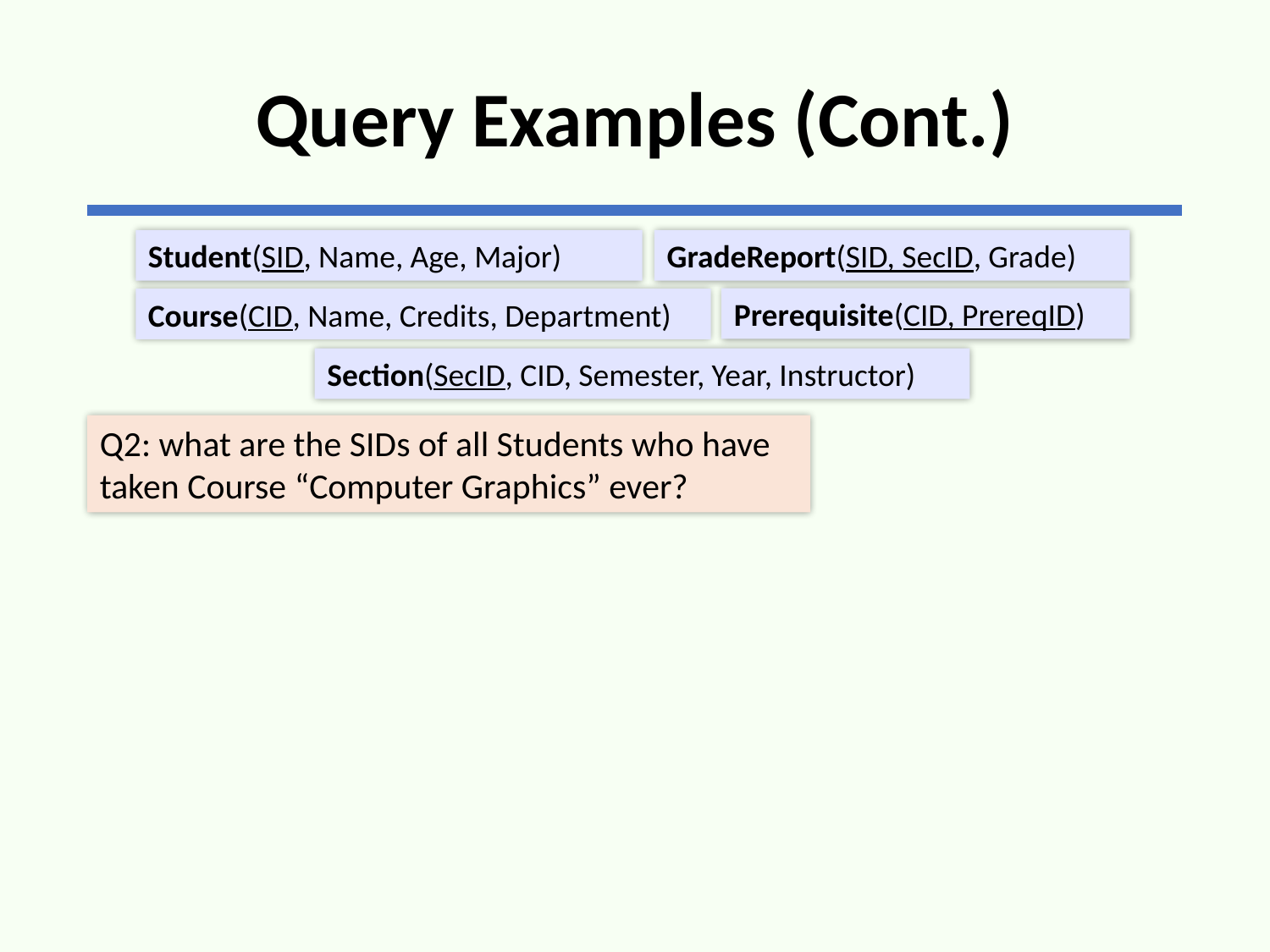

# Query Examples (Cont.)
Student(SID, Name, Age, Major)
GradeReport(SID, SecID, Grade)
Prerequisite(CID, PrereqID)
Course(CID, Name, Credits, Department)
Section(SecID, CID, Semester, Year, Instructor)
Q2: what are the SIDs of all Students who have taken Course “Computer Graphics” ever?